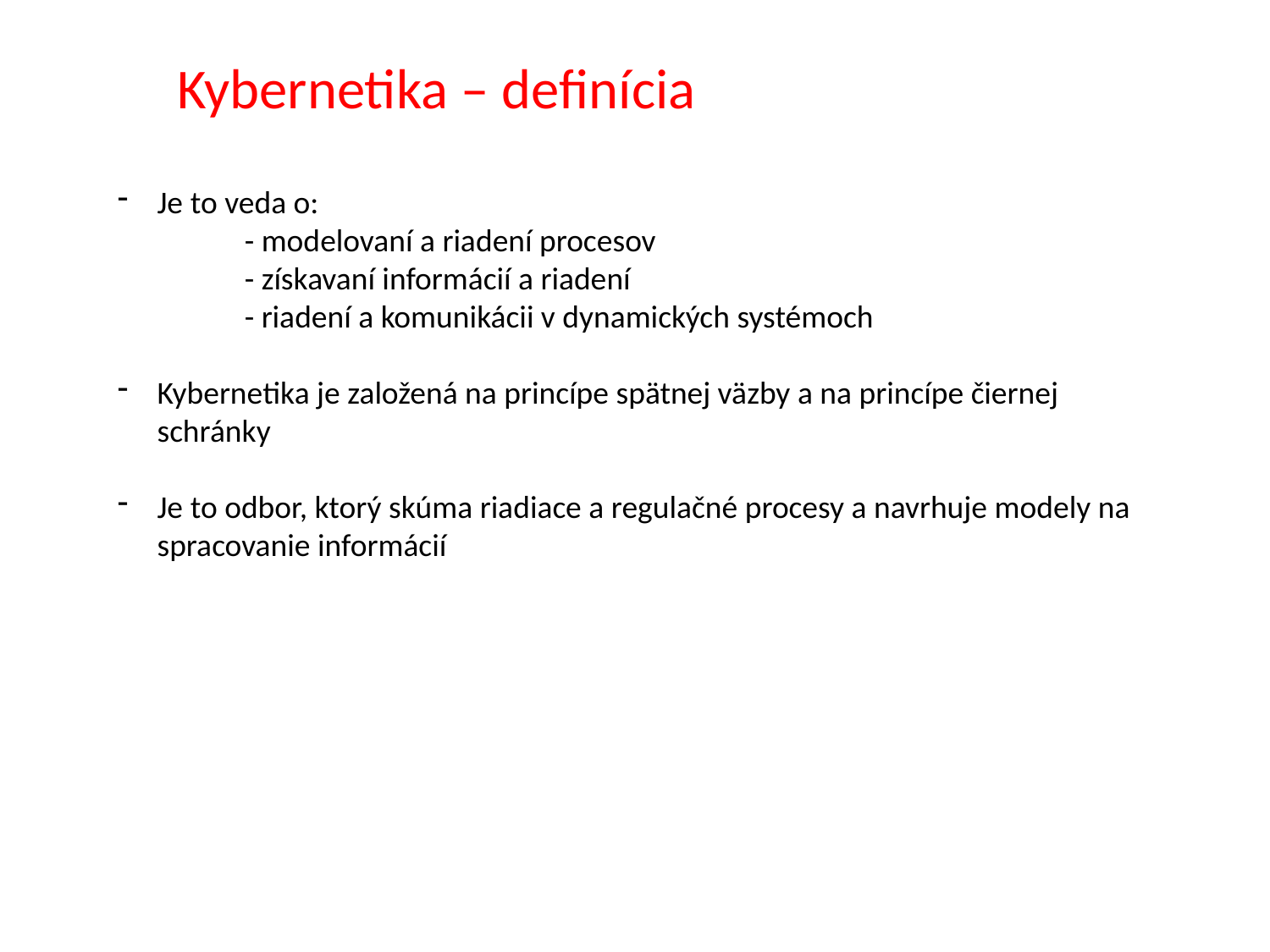

Kybernetika – definícia
Je to veda o:
	- modelovaní a riadení procesov
	- získavaní informácií a riadení
	- riadení a komunikácii v dynamických systémoch

Kybernetika je založená na princípe spätnej väzby a na princípe čiernej schránky

Je to odbor, ktorý skúma riadiace a regulačné procesy a navrhuje modely na spracovanie informácií